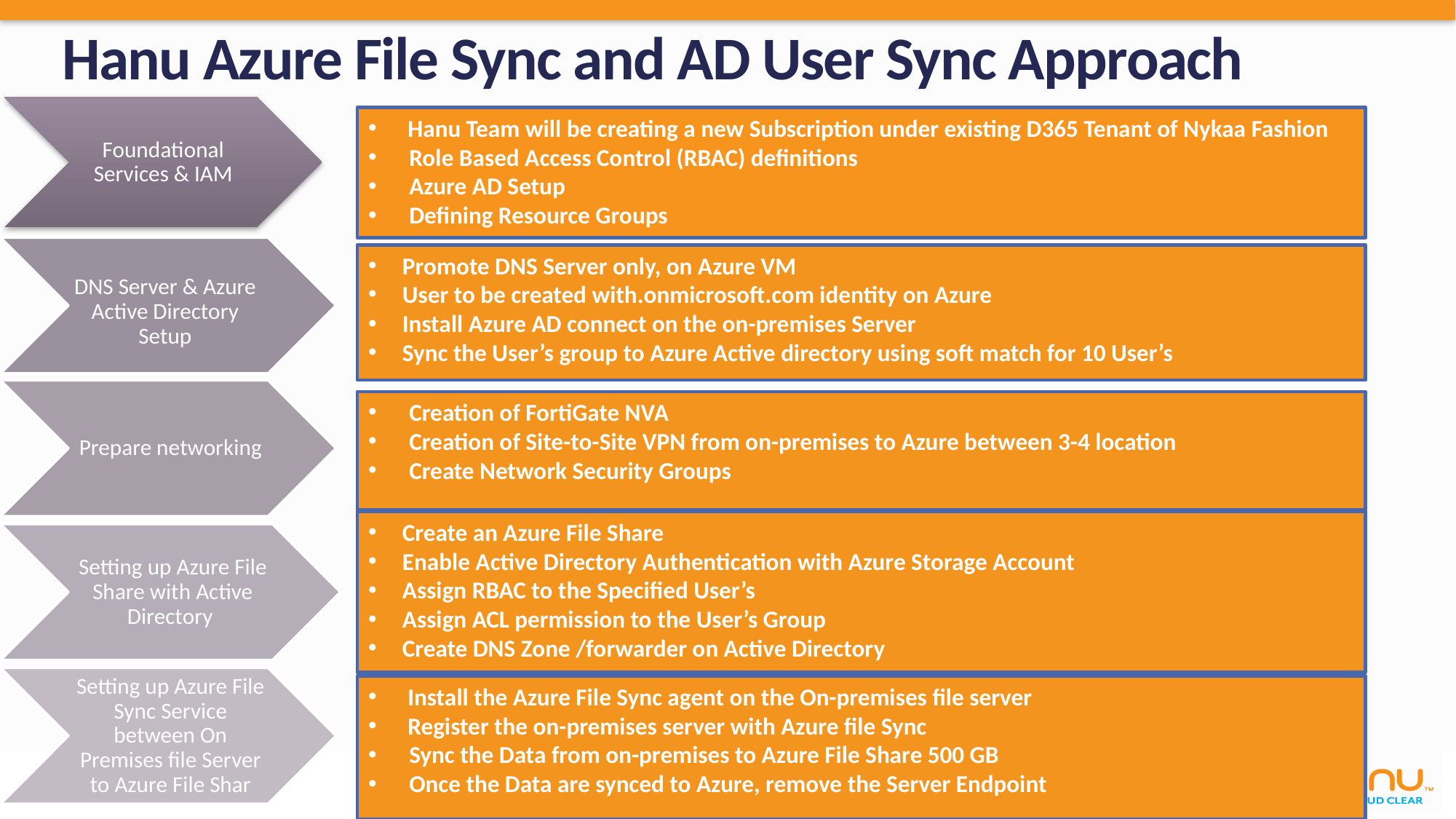

# Hanu Azure File Sync and AD User Sync Approach
Foundational Services & IAM
 Hanu Team will be creating a new Subscription under existing D365 Tenant of Nykaa Fashion
Role Based Access Control (RBAC) definitions
Azure AD Setup
Defining Resource Groups

DNS Server & Azure Active Directory Setup
Promote DNS Server only, on Azure VM
User to be created with.onmicrosoft.com identity on Azure
Install Azure AD connect on the on-premises Server
Sync the User’s group to Azure Active directory using soft match for 10 User’s

Prepare networking
Creation of FortiGate NVA
Creation of Site-to-Site VPN from on-premises to Azure between 3-4 location
Create Network Security Groups

Create an Azure File Share
Enable Active Directory Authentication with Azure Storage Account
Assign RBAC to the Specified User’s
Assign ACL permission to the User’s Group
Create DNS Zone /forwarder on Active Directory

Setting up Azure File Share with Active Directory

Setting up Azure File Sync Service between On Premises file Server to Azure File Shar
 Install the Azure File Sync agent on the On-premises file server
 Register the on-premises server with Azure file Sync
Sync the Data from on-premises to Azure File Share 500 GB
Once the Data are synced to Azure, remove the Server Endpoint